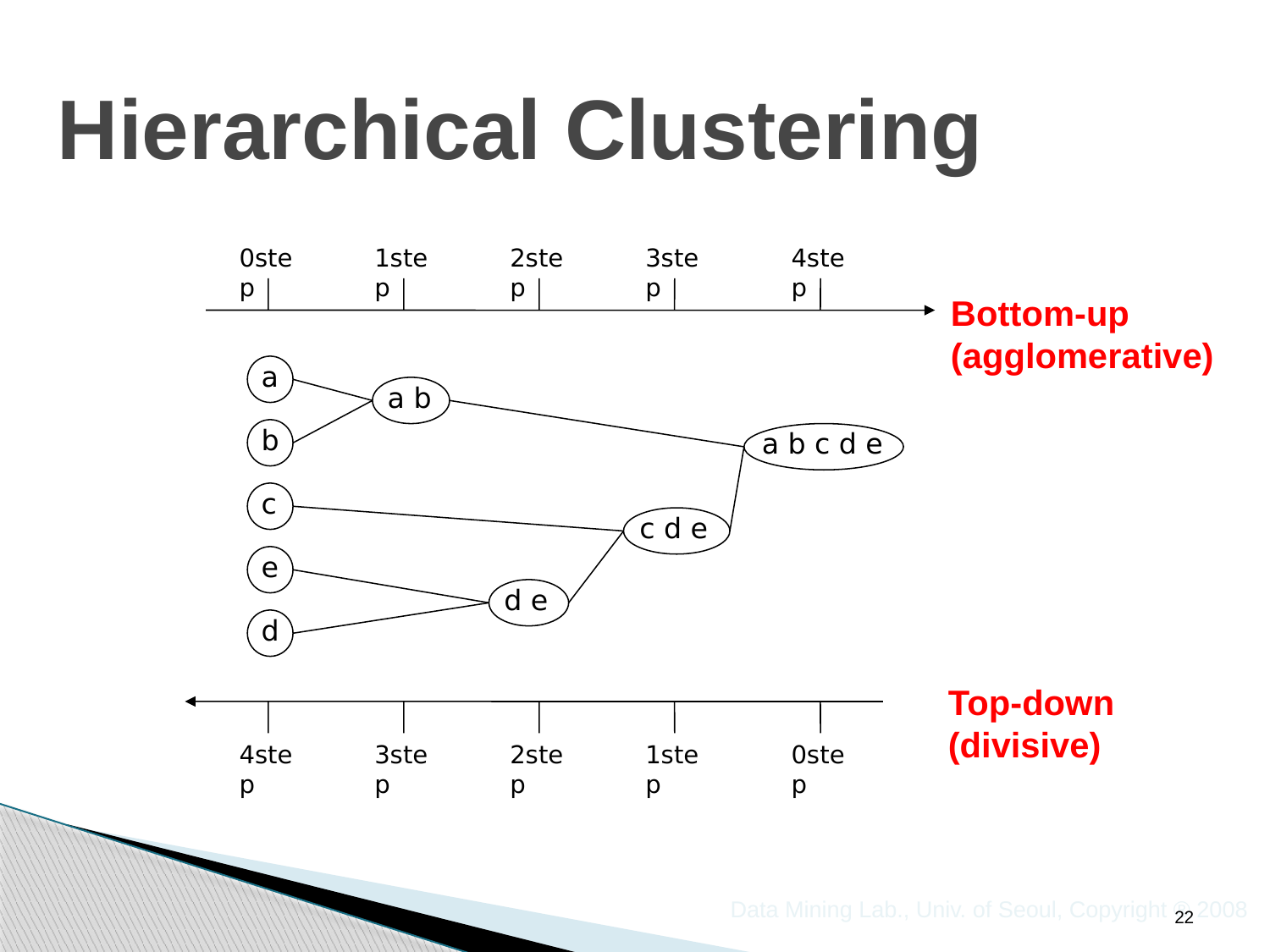

# Hierarchical Clustering
0step
1step
2step
3step
4step

a

a b

b

a b c d e

c

c d e

e

d e

d

4step
3step
2step
1step
0step
Bottom-up
(agglomerative)
Top-down
(divisive)
22
Data Mining Lab., Univ. of Seoul, Copyright ® 2008